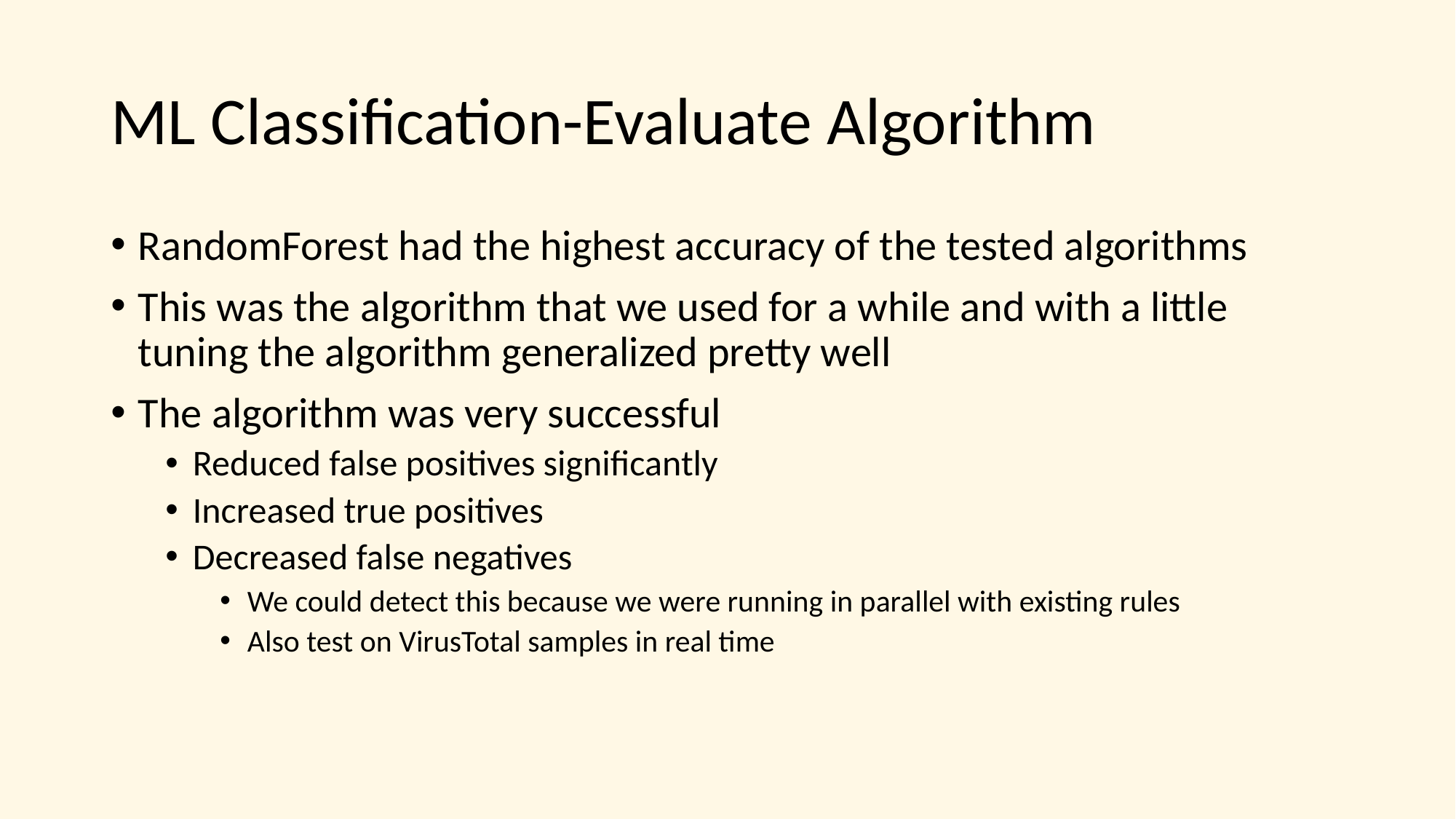

# ML Classification-Evaluate Algorithm
RandomForest had the highest accuracy of the tested algorithms
This was the algorithm that we used for a while and with a little tuning the algorithm generalized pretty well
The algorithm was very successful
Reduced false positives significantly
Increased true positives
Decreased false negatives
We could detect this because we were running in parallel with existing rules
Also test on VirusTotal samples in real time